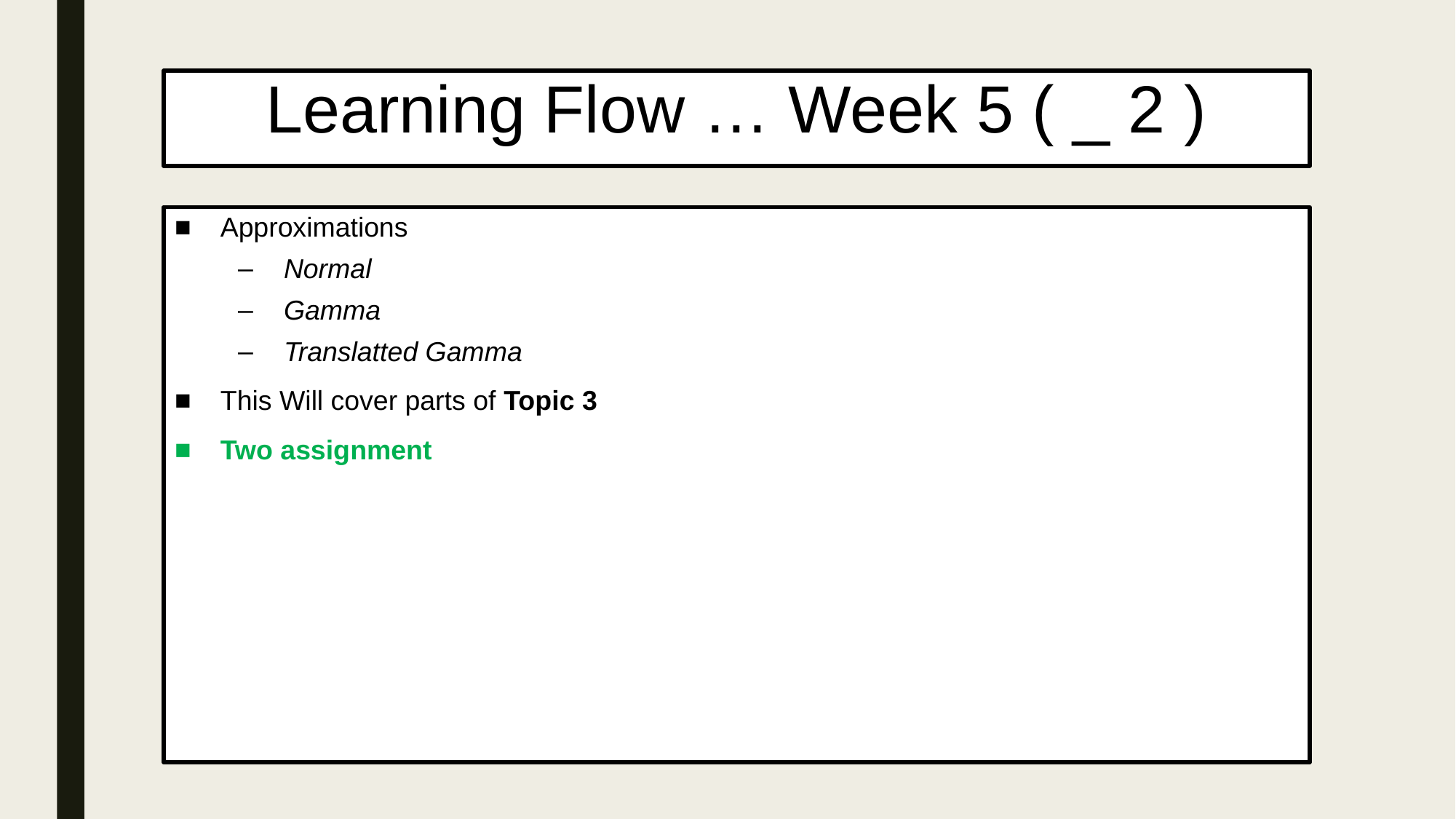

# Learning Flow … Week 5 ( _ 2 )
Approximations
Normal
Gamma
Translatted Gamma
This Will cover parts of Topic 3
Two assignment